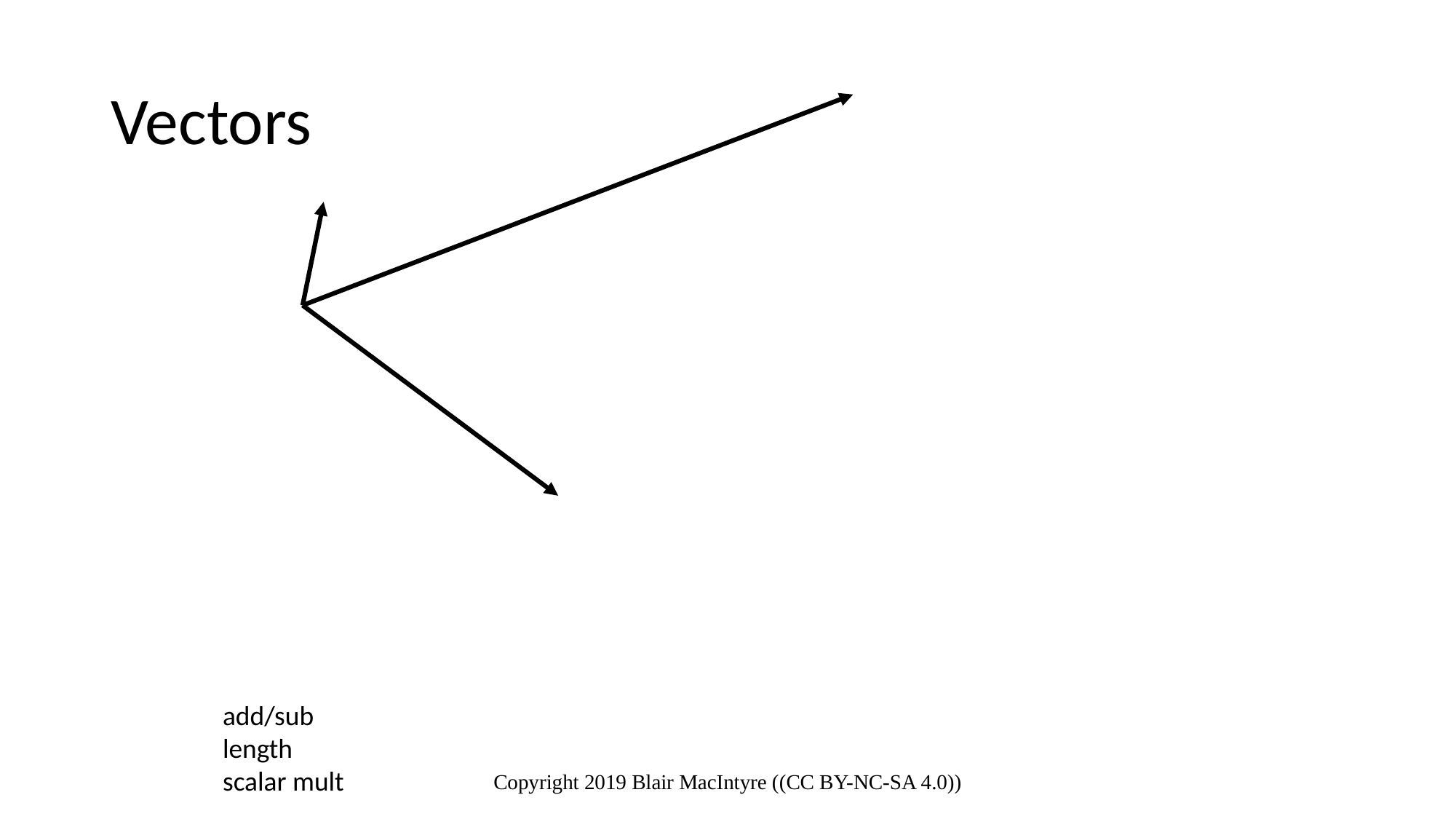

# Vectors
add/sub
length
scalar mult
Copyright 2019 Blair MacIntyre ((CC BY-NC-SA 4.0))